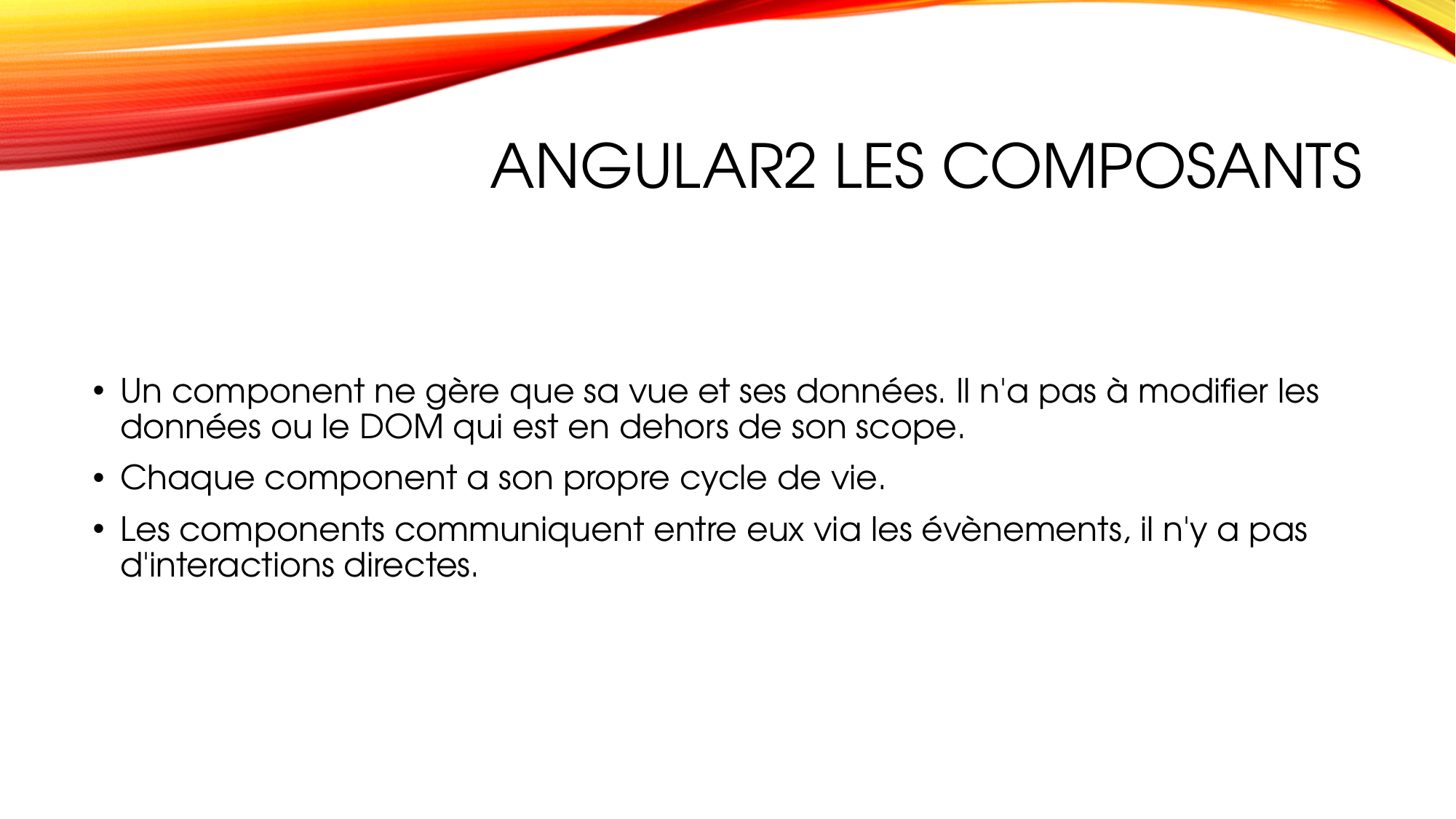

# Angular2 Les composants

Un component ne gère que sa vue et ses données. Il n'a pas à modifier les données ou le DOM qui est en dehors de son scope.
Chaque component a son propre cycle de vie.
Les components communiquent entre eux via les évènements, il n'y a pas d'interactions directes.